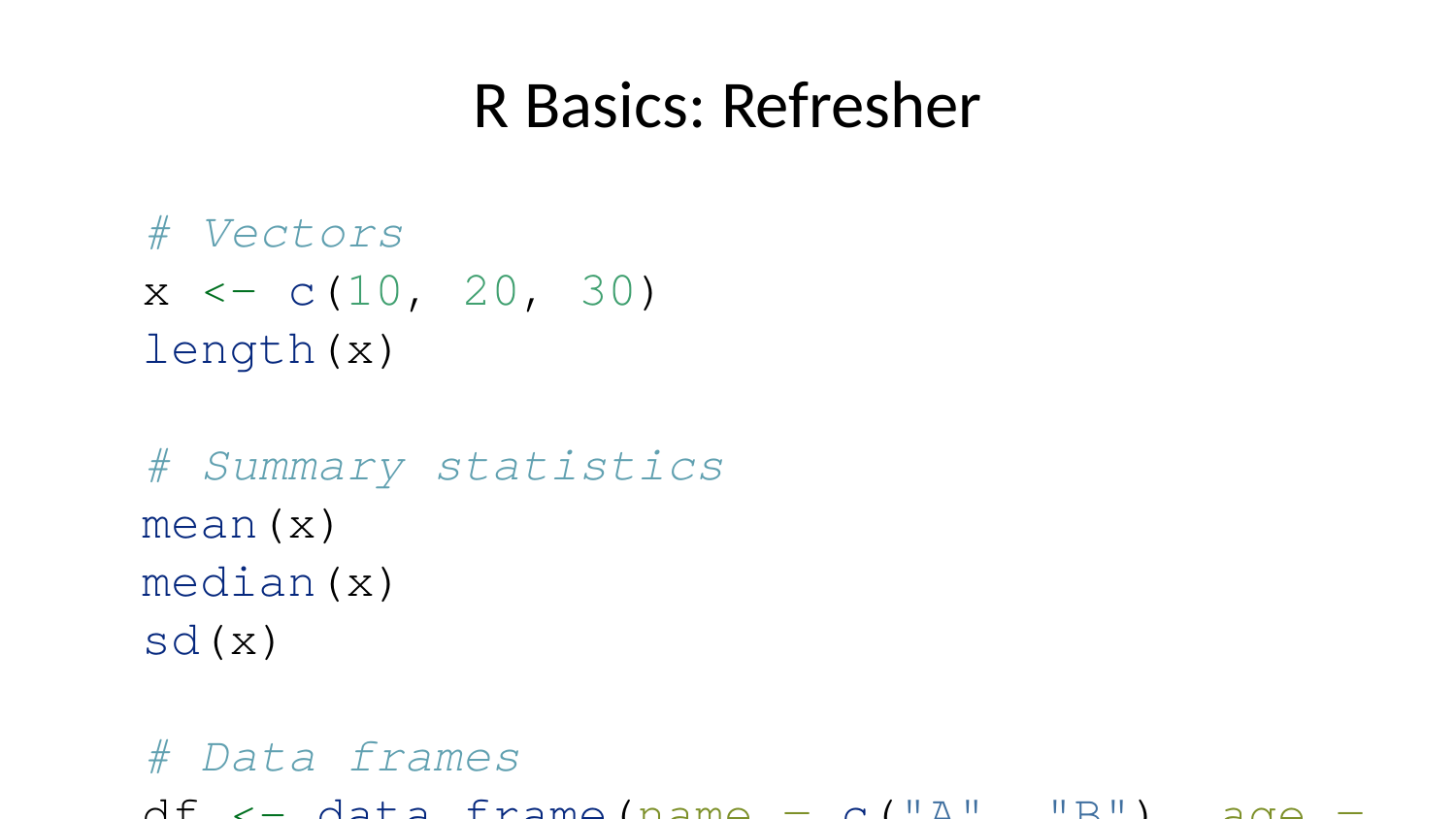

# R Basics: Refresher
# Vectors x <- c(10, 20, 30) length(x) # Summary statistics mean(x) median(x) sd(x) # Data frames df <- data.frame(name = c("A", "B"), age = c(23, 45)) str(df) # Piping library(dplyr) df %>% filter(age > 30) # Functions square <- function(x) x^2 square(4)